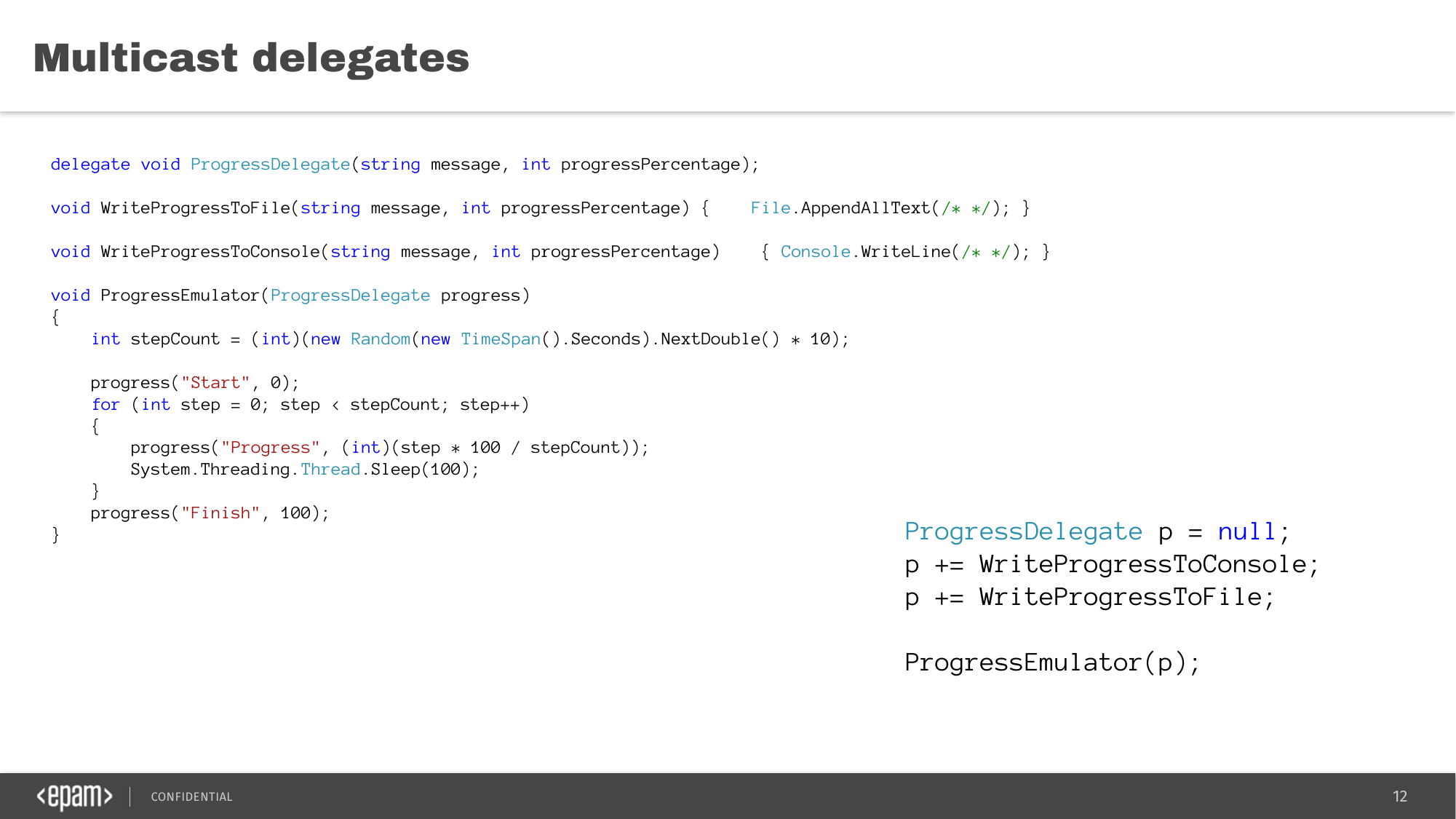

Multicast delegates
delegate void ProgressDelegate(string message, int progressPercentage);
void WriteProgressToFile(string message, int progressPercentage) {    File.AppendAllText(/* */); }
void WriteProgressToConsole(string message, int progressPercentage)    { Console.WriteLine(/* */); }
void ProgressEmulator(ProgressDelegate progress)
{
    int stepCount = (int)(new Random(new TimeSpan().Seconds).NextDouble() * 10);
    progress("Start", 0);
    for (int step = 0; step < stepCount; step++)
    {
        progress("Progress", (int)(step * 100 / stepCount));
        System.Threading.Thread.Sleep(100);
    }
    progress("Finish", 100);
}
ProgressDelegate p = null;
p += WriteProgressToConsole;
p += WriteProgressToFile;
ProgressEmulator(p);